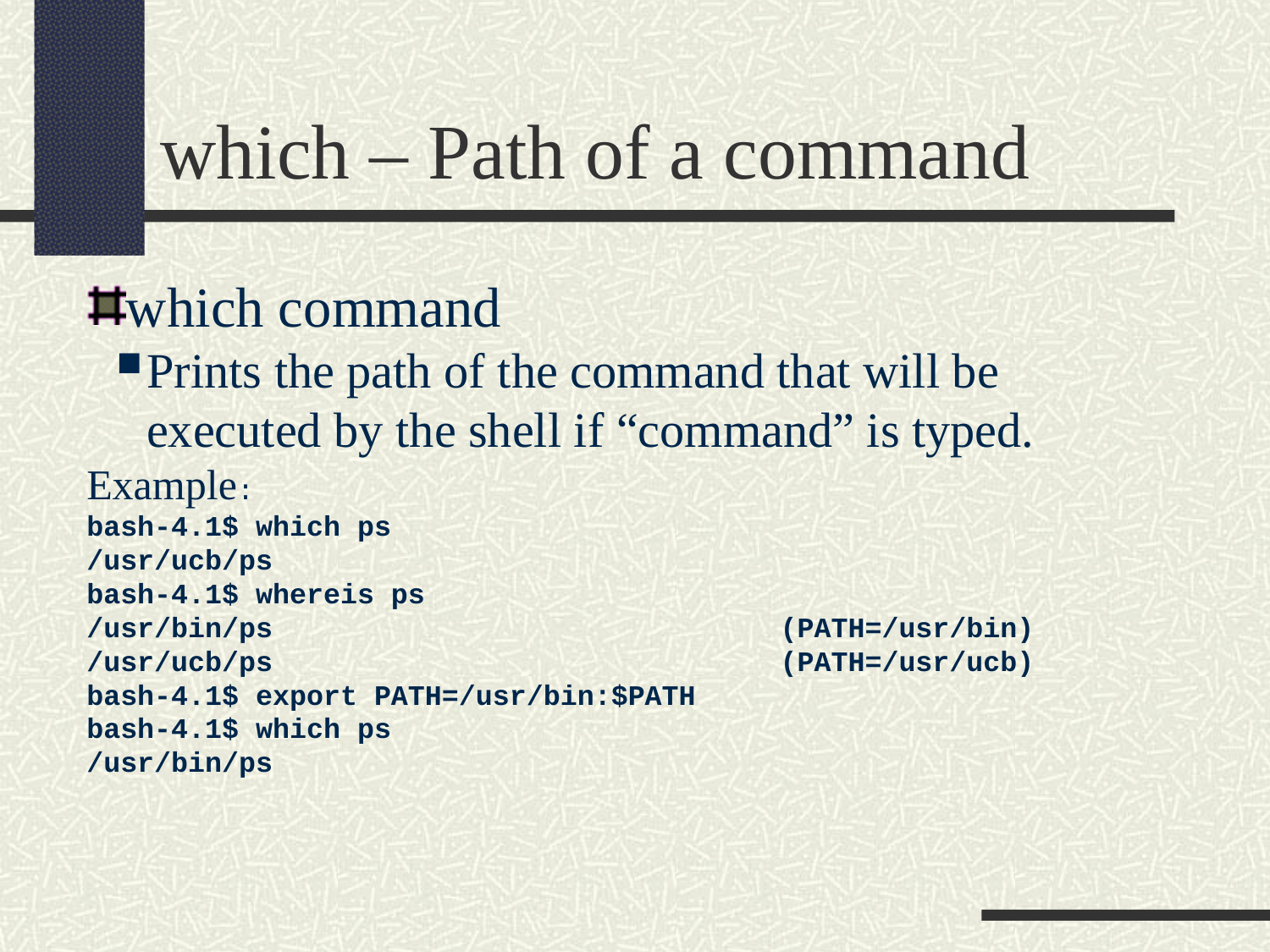

which – Path of a command
which command
Prints the path of the command that will be executed by the shell if “command” is typed.
Example:
bash-4.1$ which ps
/usr/ucb/ps
bash-4.1$ whereis ps
/usr/bin/ps                              (PATH=/usr/bin)
/usr/ucb/ps                              (PATH=/usr/ucb)
bash-4.1$ export PATH=/usr/bin:$PATH
bash-4.1$ which ps
/usr/bin/ps